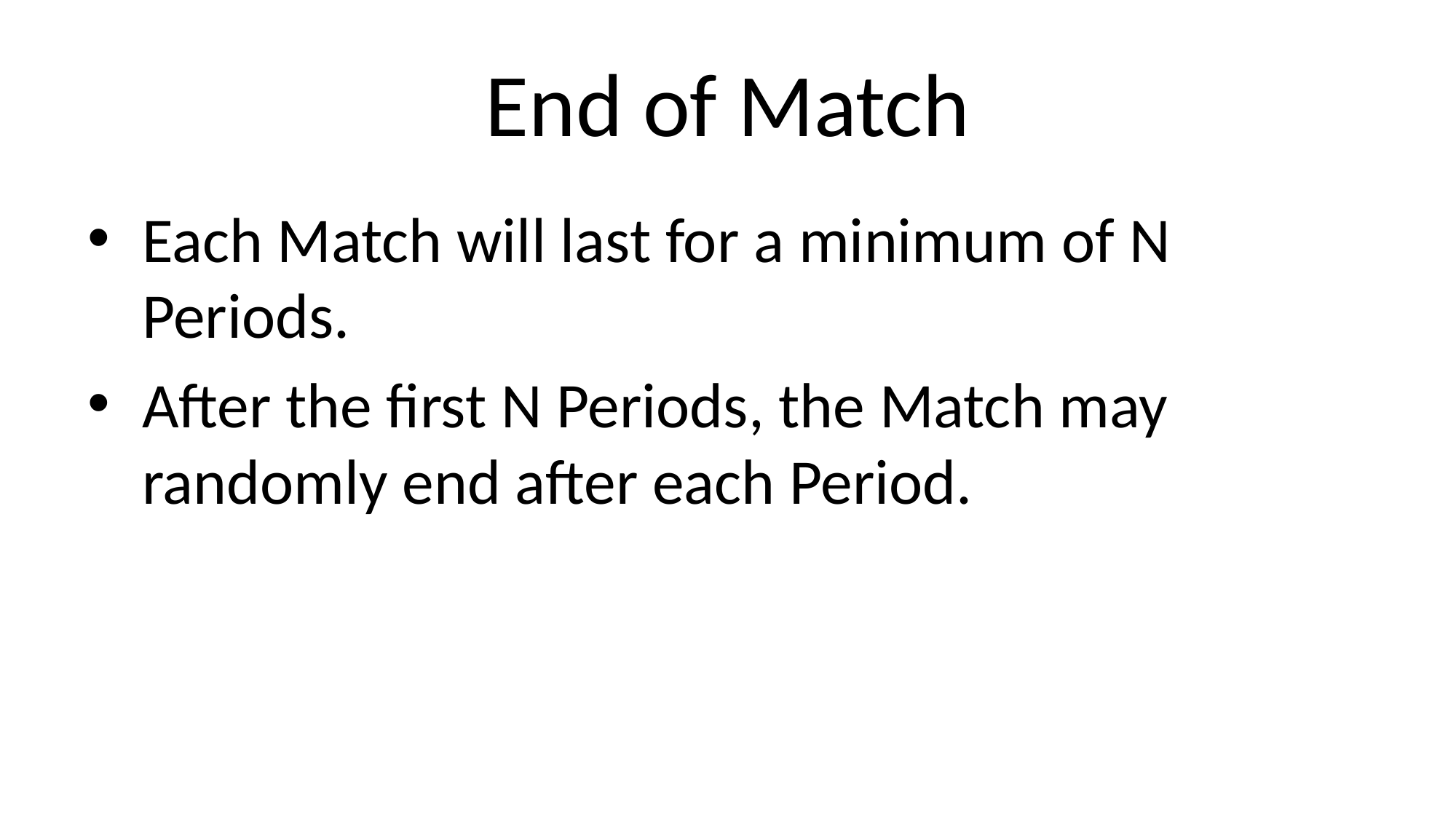

# End of Match
Each Match will last for a minimum of N Periods.
After the first N Periods, the Match may randomly end after each Period.